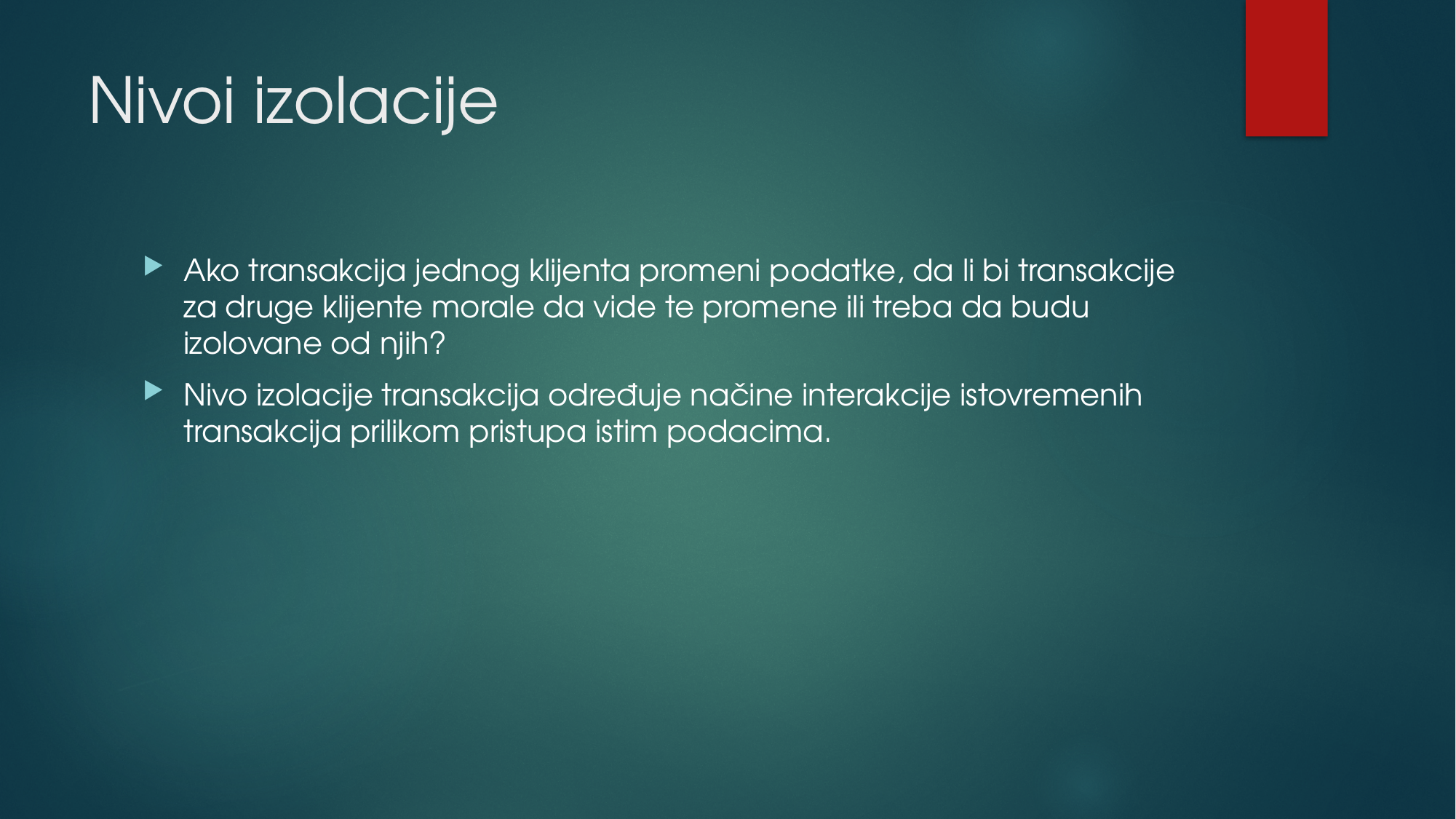

# Nivoi izolacije

Ako transakcija jednog klijenta promeni podatke, da li bi transakcije za druge klijente morale da vide te promene ili treba da budu izolovane od njih?
Nivo izolacije transakcija određuje načine interakcije istovremenih transakcija prilikom pristupa istim podacima.